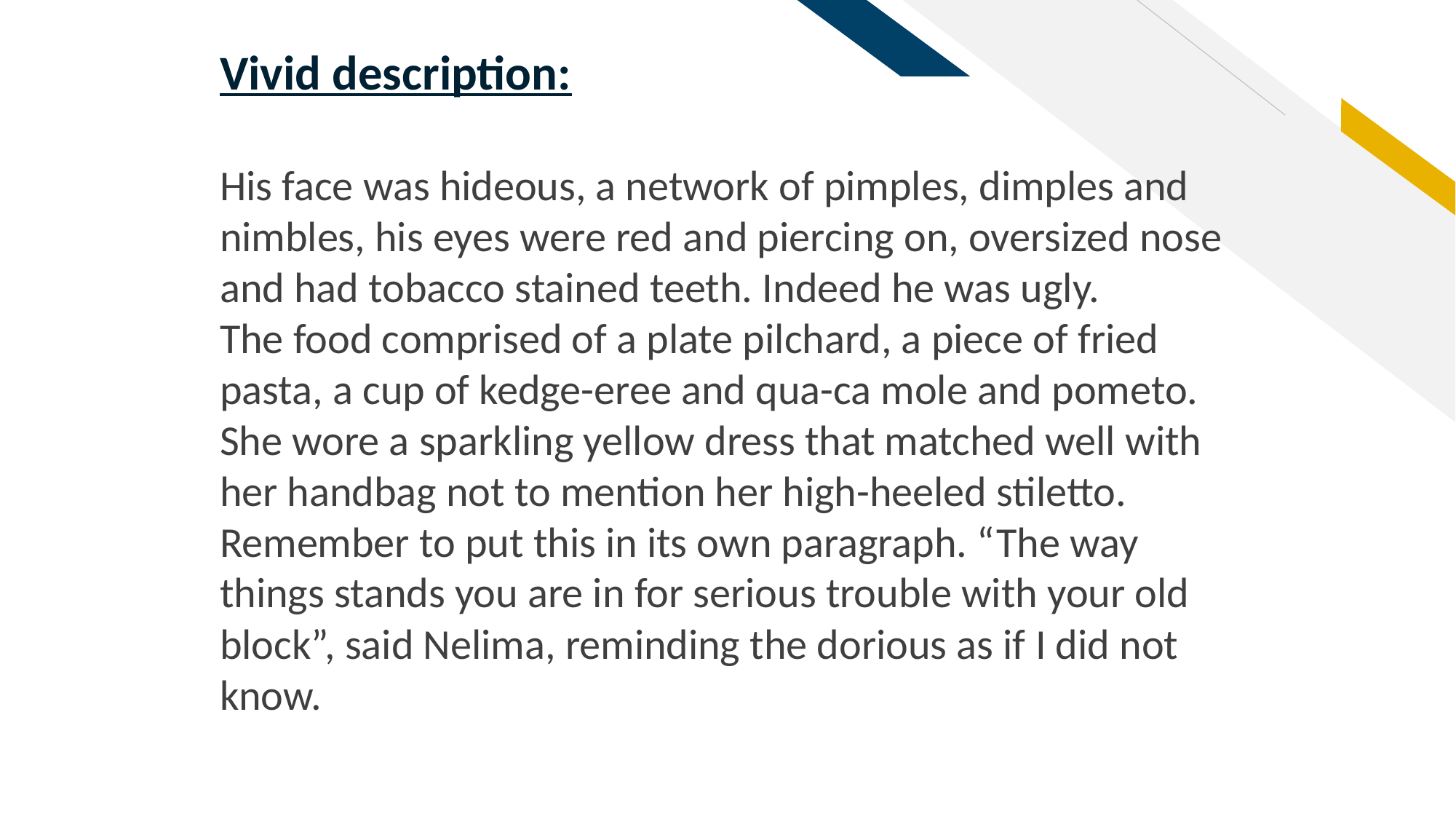

Vivid description:

His face was hideous, a network of pimples, dimples and nimbles, his eyes were red and piercing on, oversized nose and had tobacco stained teeth. Indeed he was ugly.
The food comprised of a plate pilchard, a piece of fried pasta, a cup of kedge-eree and qua-ca mole and pometo.
She wore a sparkling yellow dress that matched well with her handbag not to mention her high-heeled stiletto.
Remember to put this in its own paragraph. “The way things stands you are in for serious trouble with your old block”, said Nelima, reminding the dorious as if I did not know.